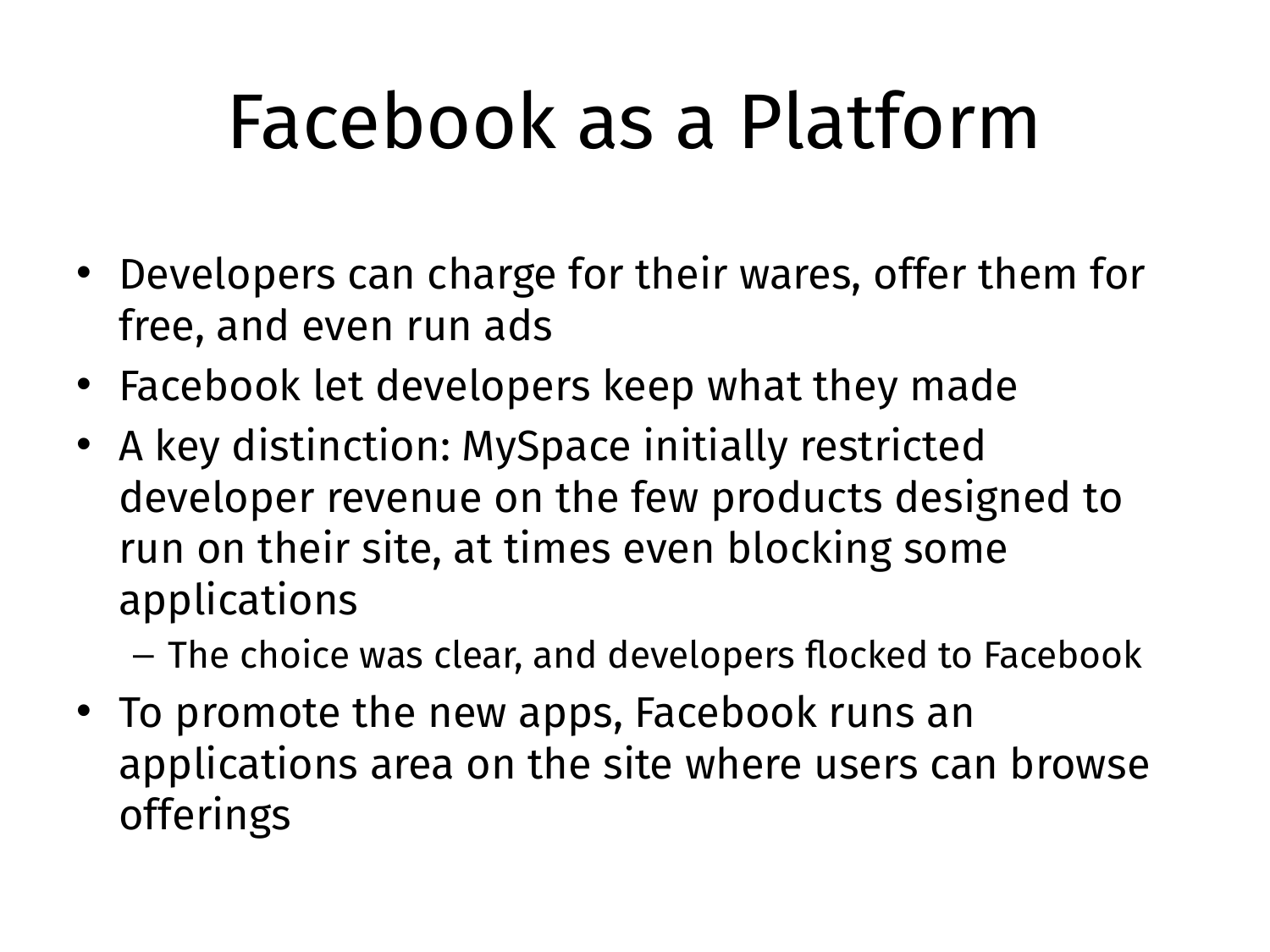

# Facebook as a Platform
Developers can charge for their wares, offer them for free, and even run ads
Facebook let developers keep what they made
A key distinction: MySpace initially restricted developer revenue on the few products designed to run on their site, at times even blocking some applications
The choice was clear, and developers flocked to Facebook
To promote the new apps, Facebook runs an applications area on the site where users can browse offerings
8-24